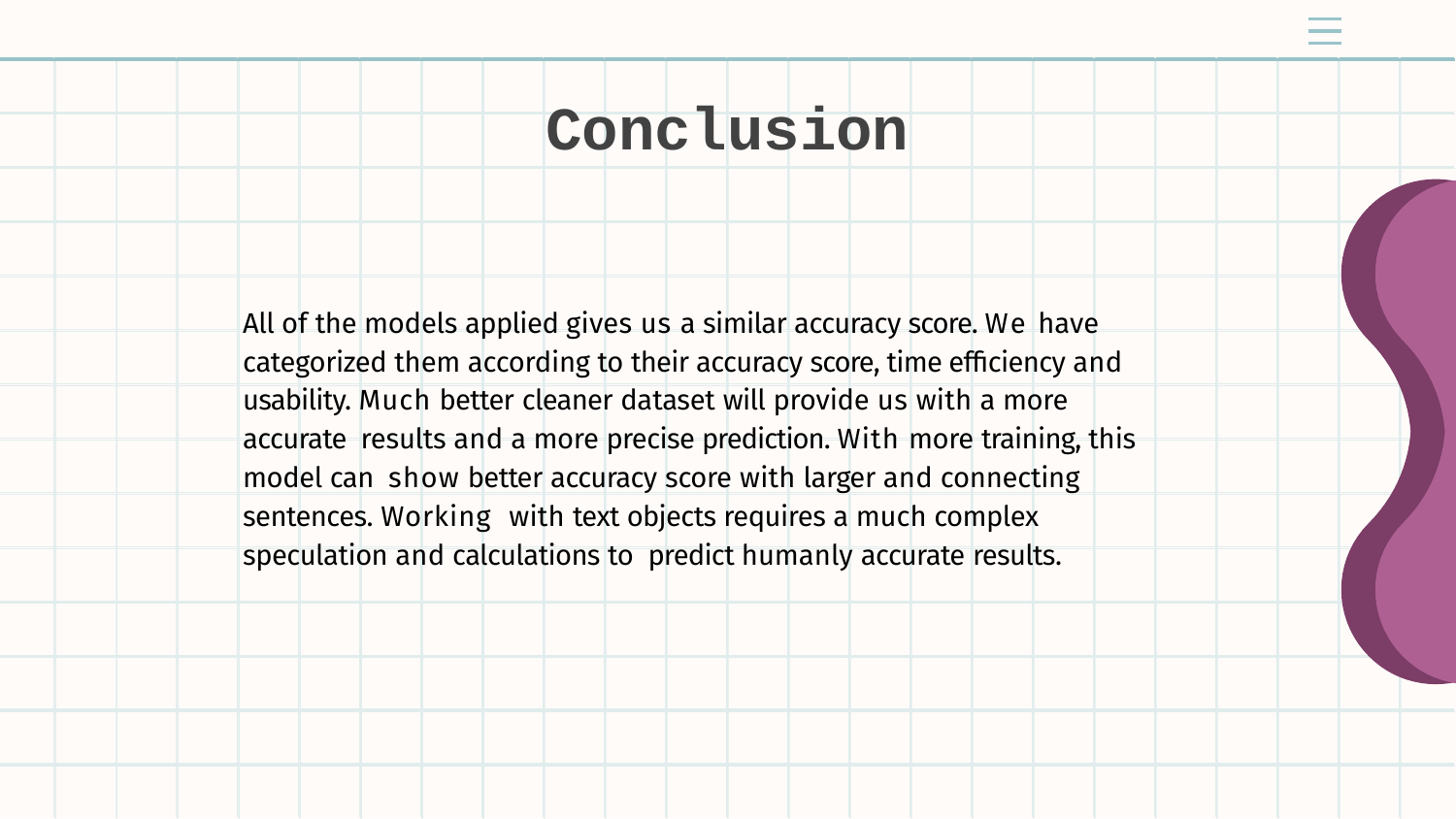

|  |  |  |  |  |  |  |  |  |  |  |  |  |  |  |  |  |  |  |  |  |  |  |
| --- | --- | --- | --- | --- | --- | --- | --- | --- | --- | --- | --- | --- | --- | --- | --- | --- | --- | --- | --- | --- | --- | --- |
|  |  |  |  |  |  |  |  |  |  |  |  |  |  |  |  |  |  |  |  |  |  |  |
|  |  |  |  |  |  |  |  |  |  |  |  |  |  |  |  |  |  |  |  |  |  |  |
|  |  |  |  |  |  |  |  |  |  |  |  |  |  |  |  |  |  |  |  |  |  |  |
|  |  |  |  |  |  |  |  |  |  |  |  |  |  |  |  |  |  |  |  |  |  |  |
|  |  |  |  |  |  |  |  |  |  |  |  |  |  |  |  |  |  |  |  |  |  |  |
|  |  |  |  |  |  |  |  |  |  |  |  |  |  |  |  |  |  |  |  |  |  |  |
|  |  |  |  |  |  |  |  |  |  |  |  |  |  |  |  |  |  |  |  |  |  |  |
|  |  |  |  |  |  |  |  |  |  |  |  |  |  |  |  |  |  |  |  |  |  |  |
|  |  |  |  |  |  |  |  |  |  |  |  |  |  |  |  |  |  |  |  |  |  |  |
|  |  |  |  |  |  |  |  |  |  |  |  |  |  |  |  |  |  |  |  |  |  |  |
|  |  |  |  |  |  |  |  |  |  |  |  |  |  |  |  |  |  |  |  |  |  |  |
|  |  |  |  |  |  |  |  |  |  |  |  |  |  |  |  |  |  |  |  |  |  |  |
|  |  |  |  |  |  |  |  |  |  |  |  |  |  |  |  |  |  |  |  |  |  |  |

# Conclusion

All of the models applied gives us a similar accuracy score. We have  categorized them according to their accuracy score, time efficiency and  usability. Much better cleaner dataset will provide us with a more accurate  results and a more precise prediction. With more training, this model can  show better accuracy score with larger and connecting sentences. Working  with text objects requires a much complex speculation and calculations to  predict humanly accurate results.